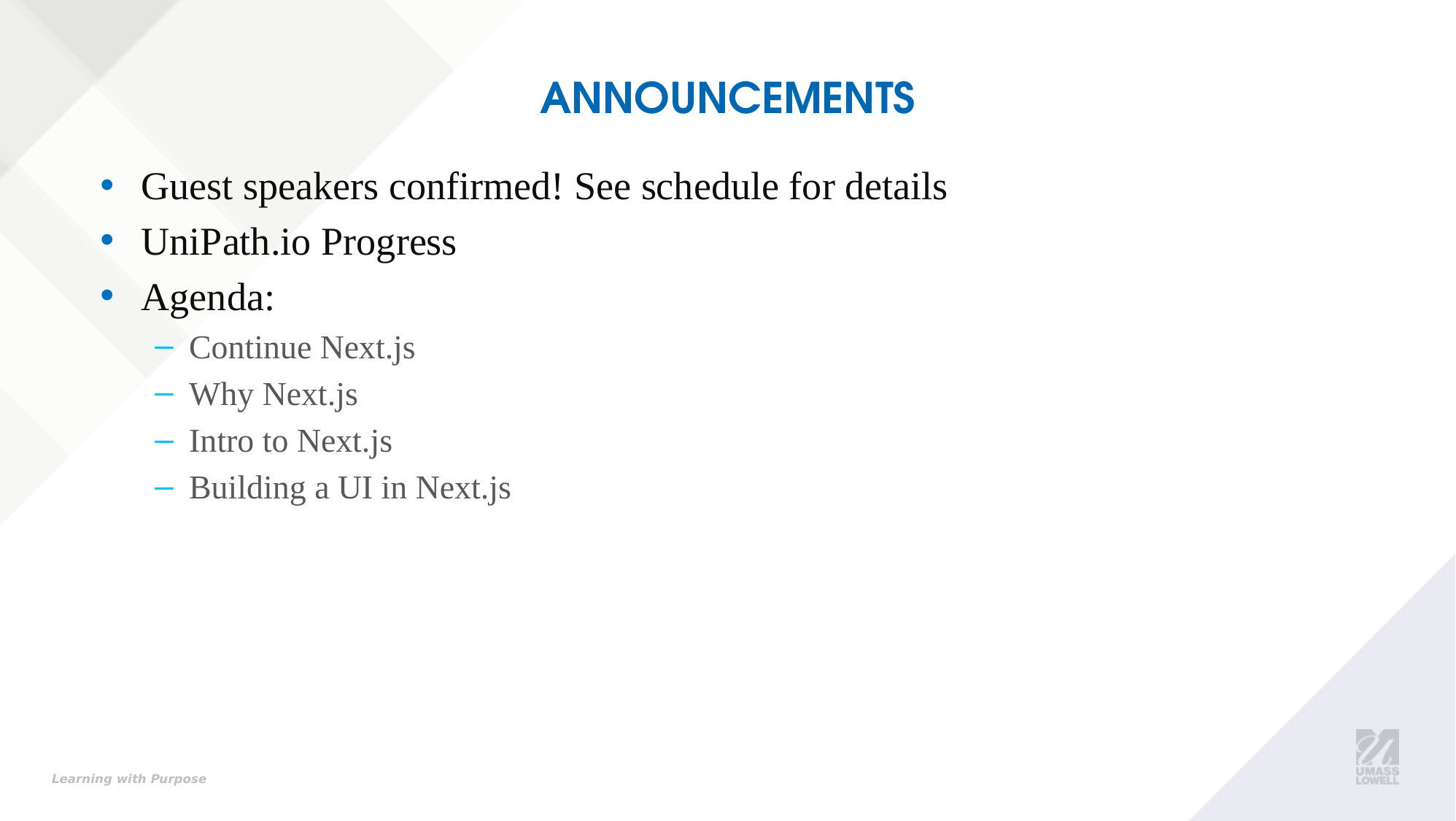

# Announcements
Guest speakers confirmed! See schedule for details
UniPath.io Progress
Agenda:
Continue Next.js
Why Next.js
Intro to Next.js
Building a UI in Next.js